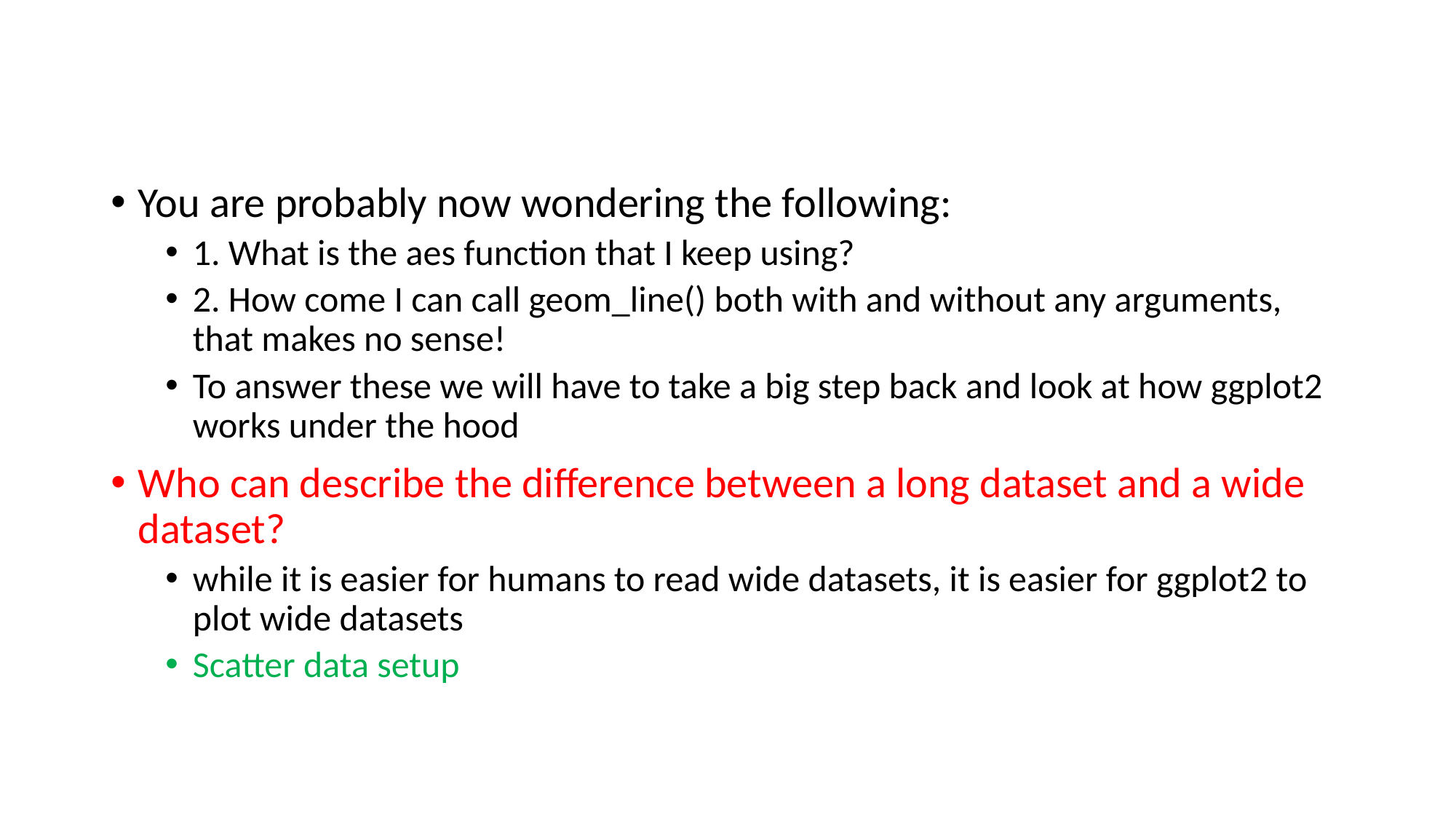

You are probably now wondering the following:
1. What is the aes function that I keep using?
2. How come I can call geom_line() both with and without any arguments, that makes no sense!
To answer these we will have to take a big step back and look at how ggplot2 works under the hood
Who can describe the difference between a long dataset and a wide dataset?
while it is easier for humans to read wide datasets, it is easier for ggplot2 to plot wide datasets
Scatter data setup